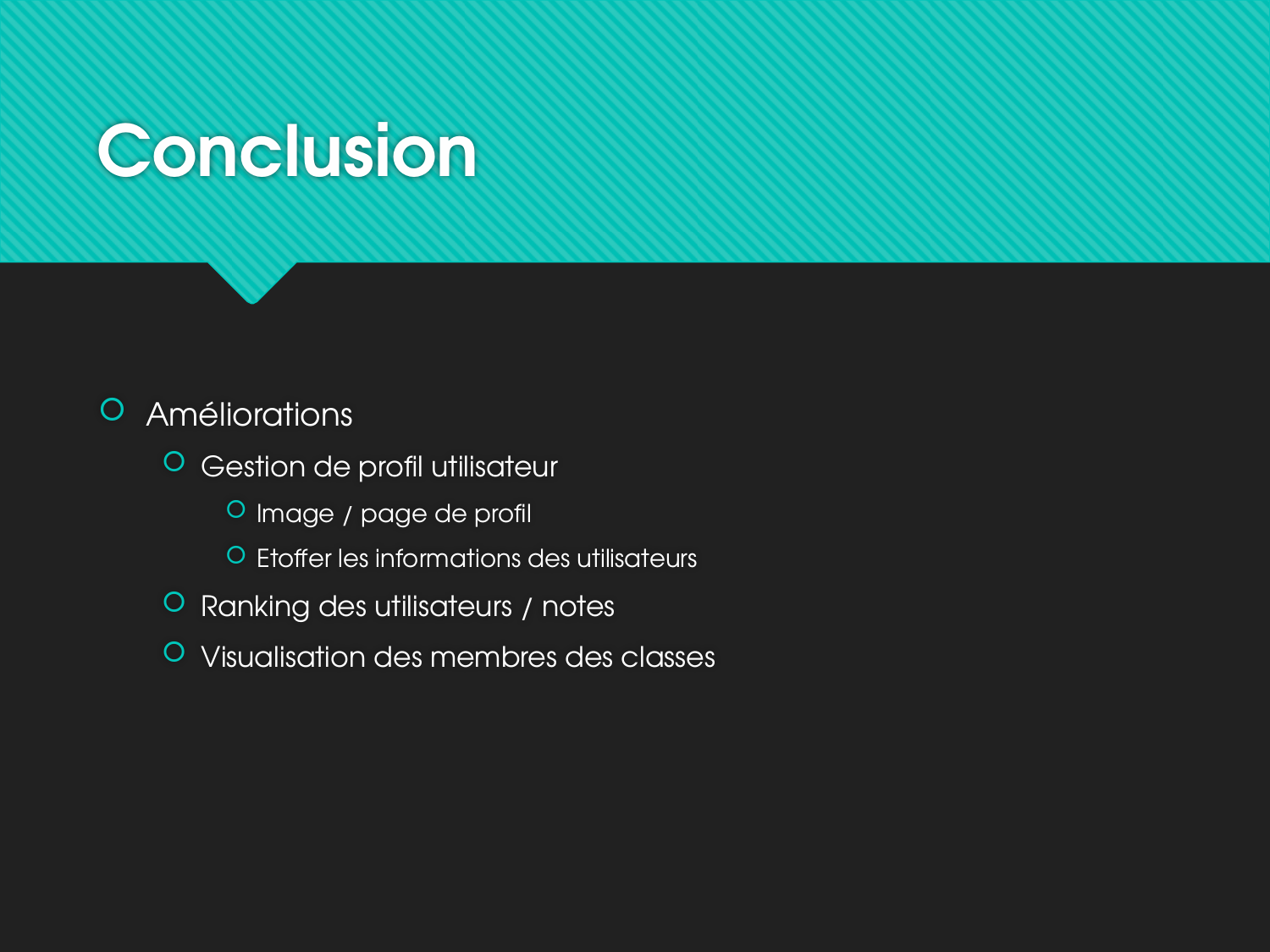

# Conclusion
Améliorations
Gestion de profil utilisateur
Image / page de profil
Etoffer les informations des utilisateurs
Ranking des utilisateurs / notes
Visualisation des membres des classes